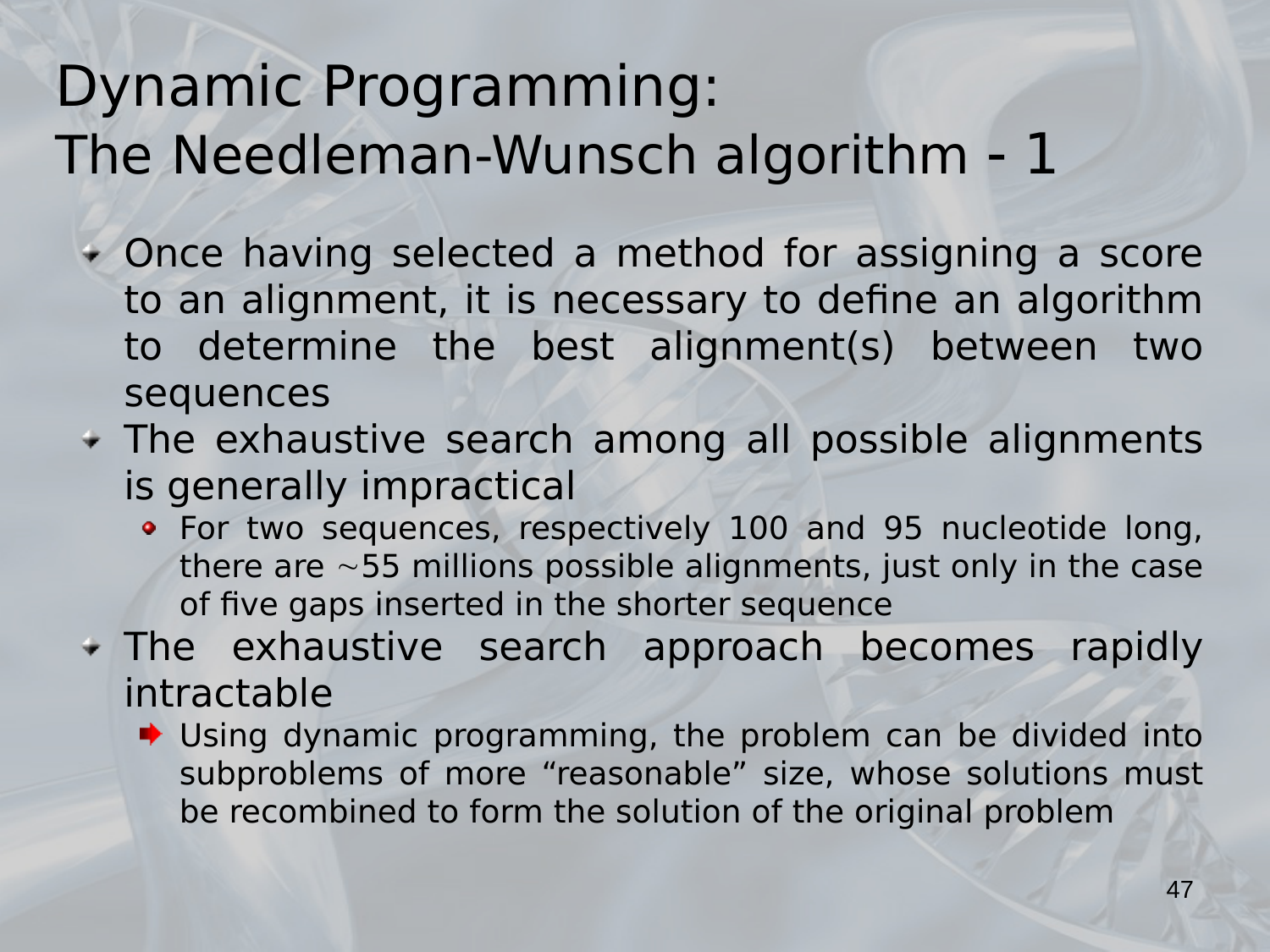

Dynamic Programming:
The Needleman-Wunsch algorithm − 1
Once having selected a method for assigning a score to an alignment, it is necessary to define an algorithm to determine the best alignment(s) between two sequences
The exhaustive search among all possible alignments is generally impractical
For two sequences, respectively 100 and 95 nucleotide long, there are ∼55 millions possible alignments, just only in the case of five gaps inserted in the shorter sequence
The exhaustive search approach becomes rapidly intractable
Using dynamic programming, the problem can be divided into subproblems of more “reasonable” size, whose solutions must be recombined to form the solution of the original problem
47